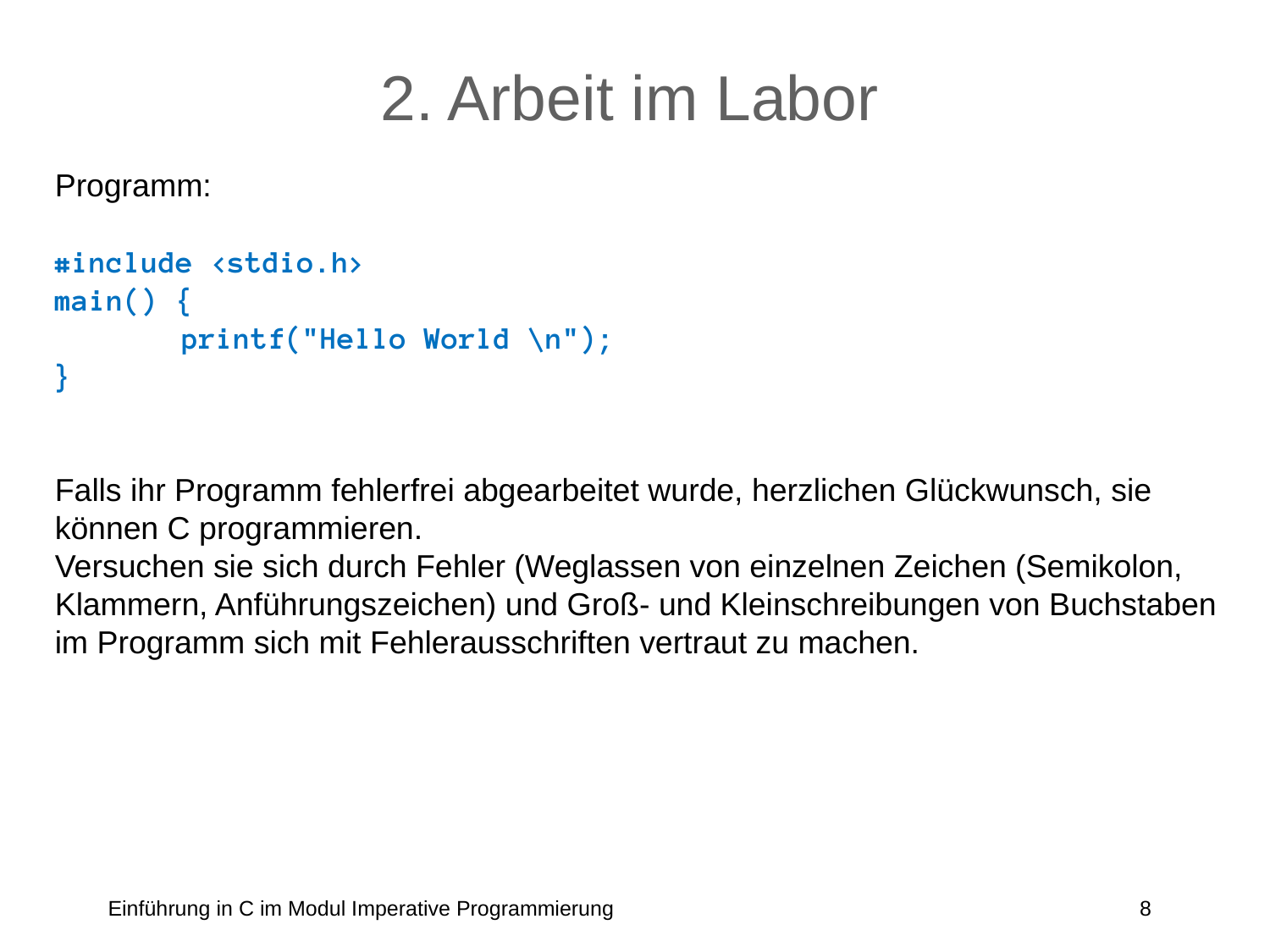

# 2. Arbeit im Labor
Programm:

#include <stdio.h>
main() {
	printf("Hello World \n");
}

Falls ihr Programm fehlerfrei abgearbeitet wurde, herzlichen Glückwunsch, sie können C programmieren.
Versuchen sie sich durch Fehler (Weglassen von einzelnen Zeichen (Semikolon, Klammern, Anführungszeichen) und Groß- und Kleinschreibungen von Buchstaben im Programm sich mit Fehlerausschriften vertraut zu machen.
Einführung in C im Modul Imperative Programmierung
8